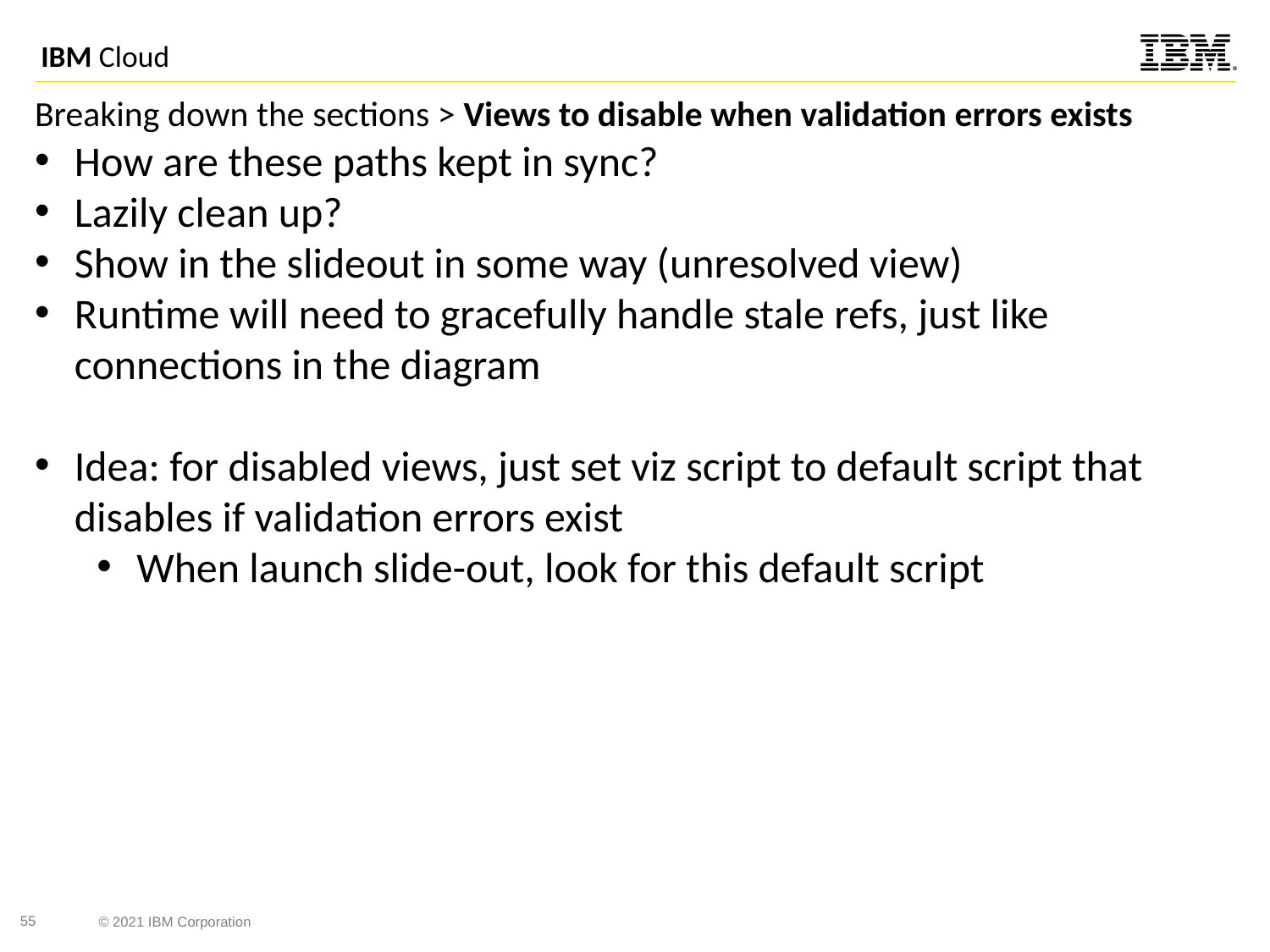

Breaking down the sections > Views to disable when validation errors exists
How are these paths kept in sync?
Lazily clean up?
Show in the slideout in some way (unresolved view)
Runtime will need to gracefully handle stale refs, just like connections in the diagram

Idea: for disabled views, just set viz script to default script that disables if validation errors exist
When launch slide-out, look for this default script